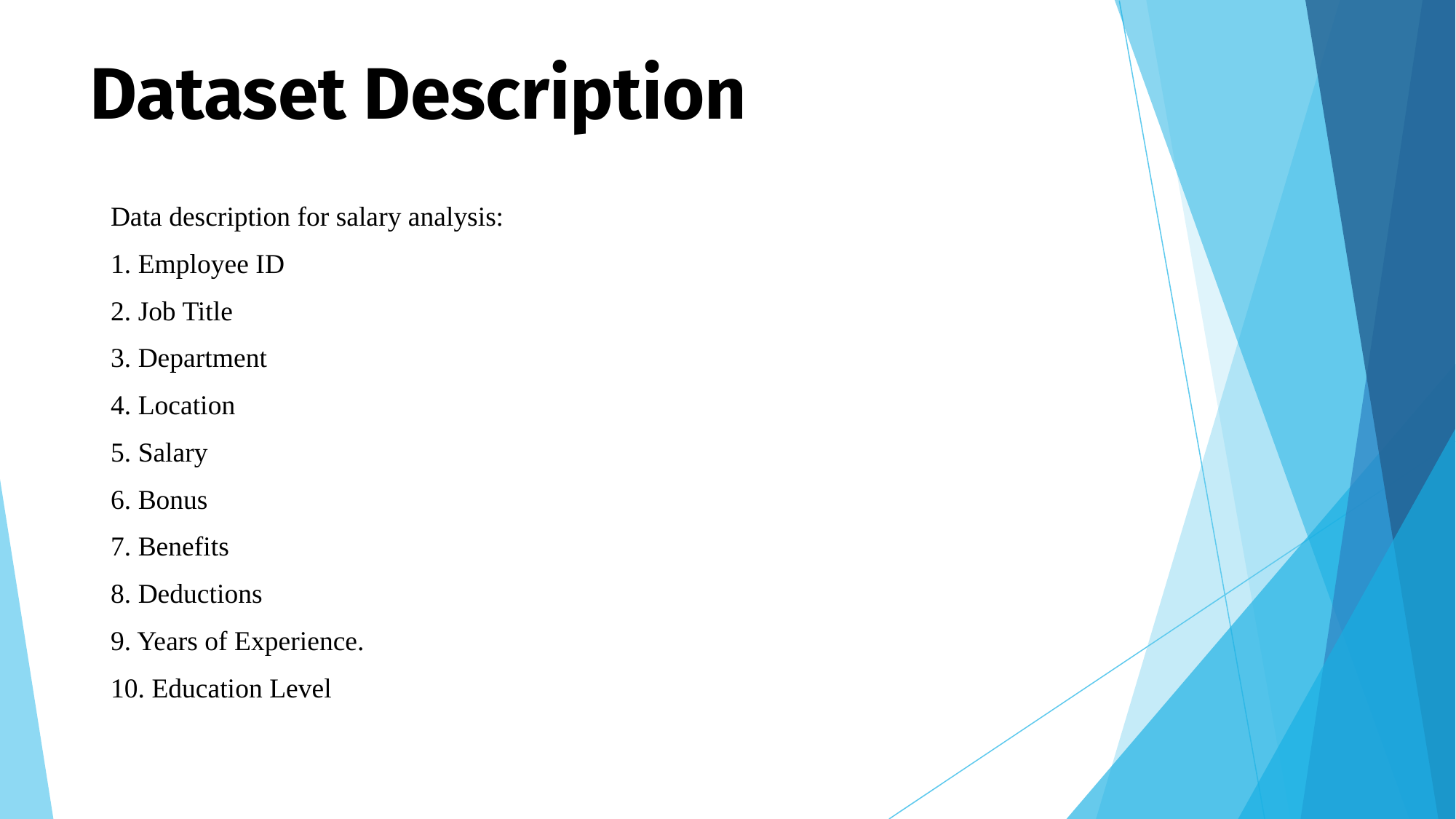

# Dataset Description
Data description for salary analysis:
1. Employee ID
2. Job Title
3. Department
4. Location
5. Salary
6. Bonus
7. Benefits
8. Deductions
9. Years of Experience.
10. Education Level